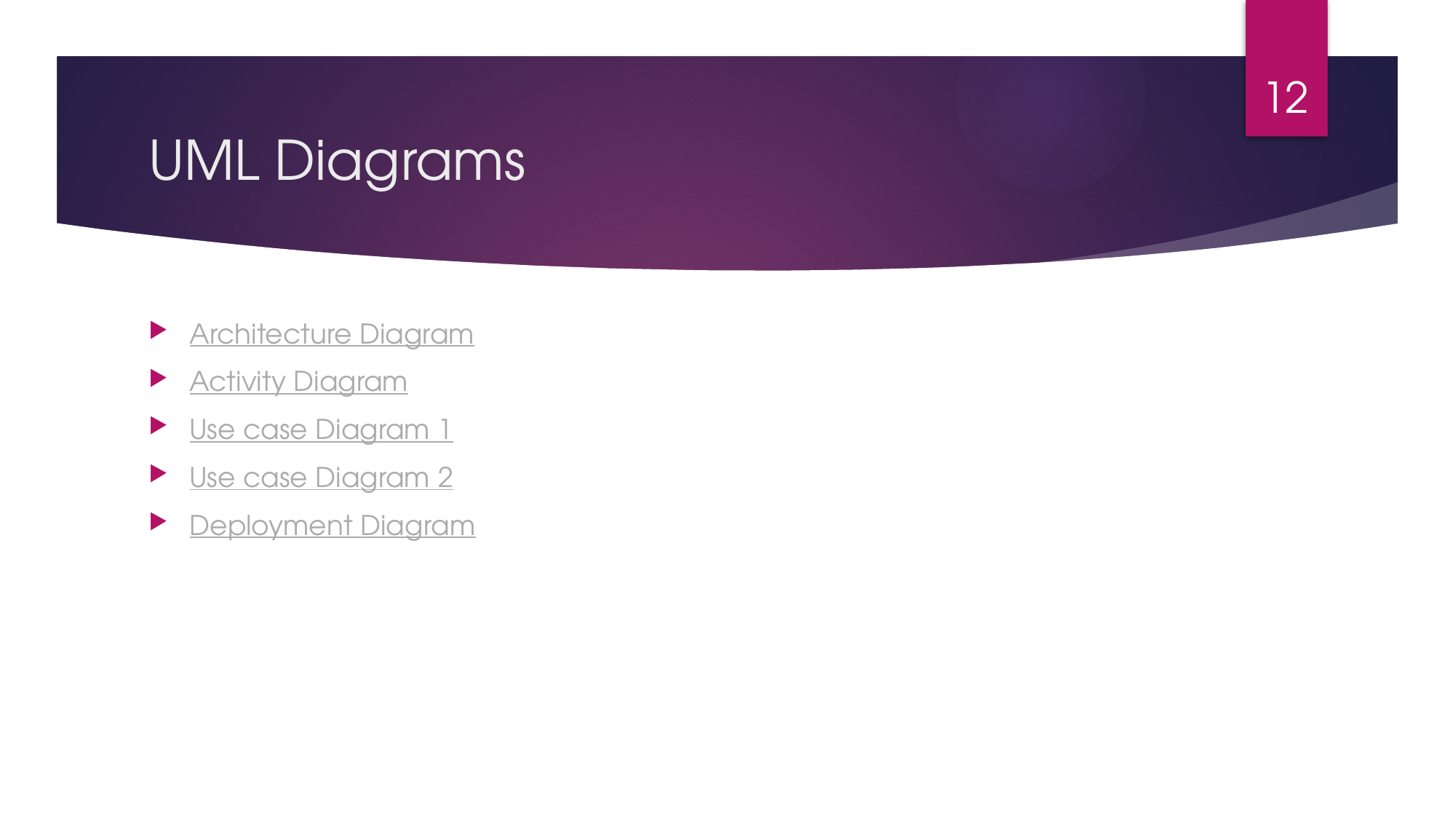

12
# UML Diagrams
Architecture Diagram
Activity Diagram
Use case Diagram 1
Use case Diagram 2
Deployment Diagram